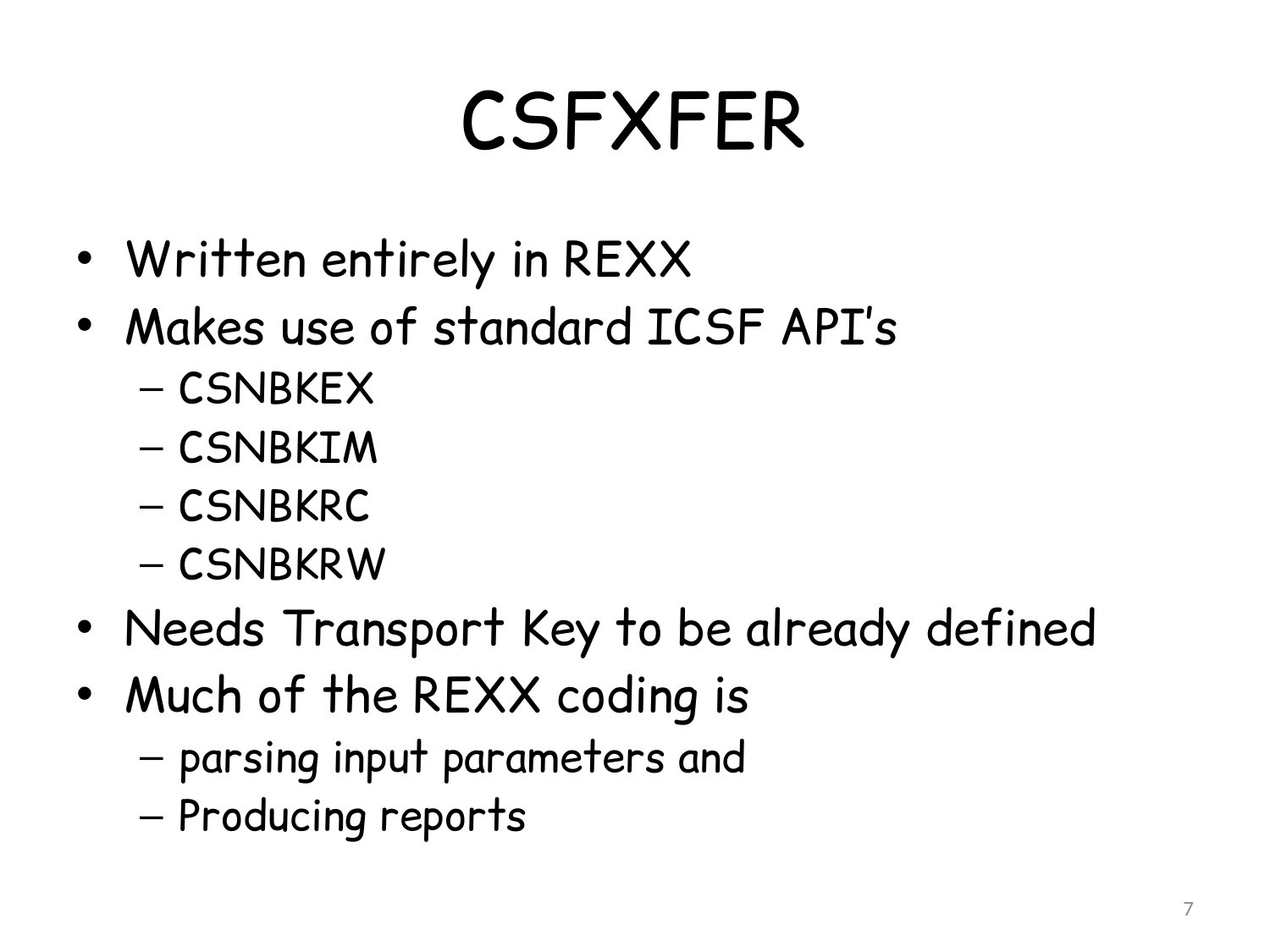

# CSFXFER
Written entirely in REXX
Makes use of standard ICSF API’s
CSNBKEX
CSNBKIM
CSNBKRC
CSNBKRW
Needs Transport Key to be already defined
Much of the REXX coding is
parsing input parameters and
Producing reports
7